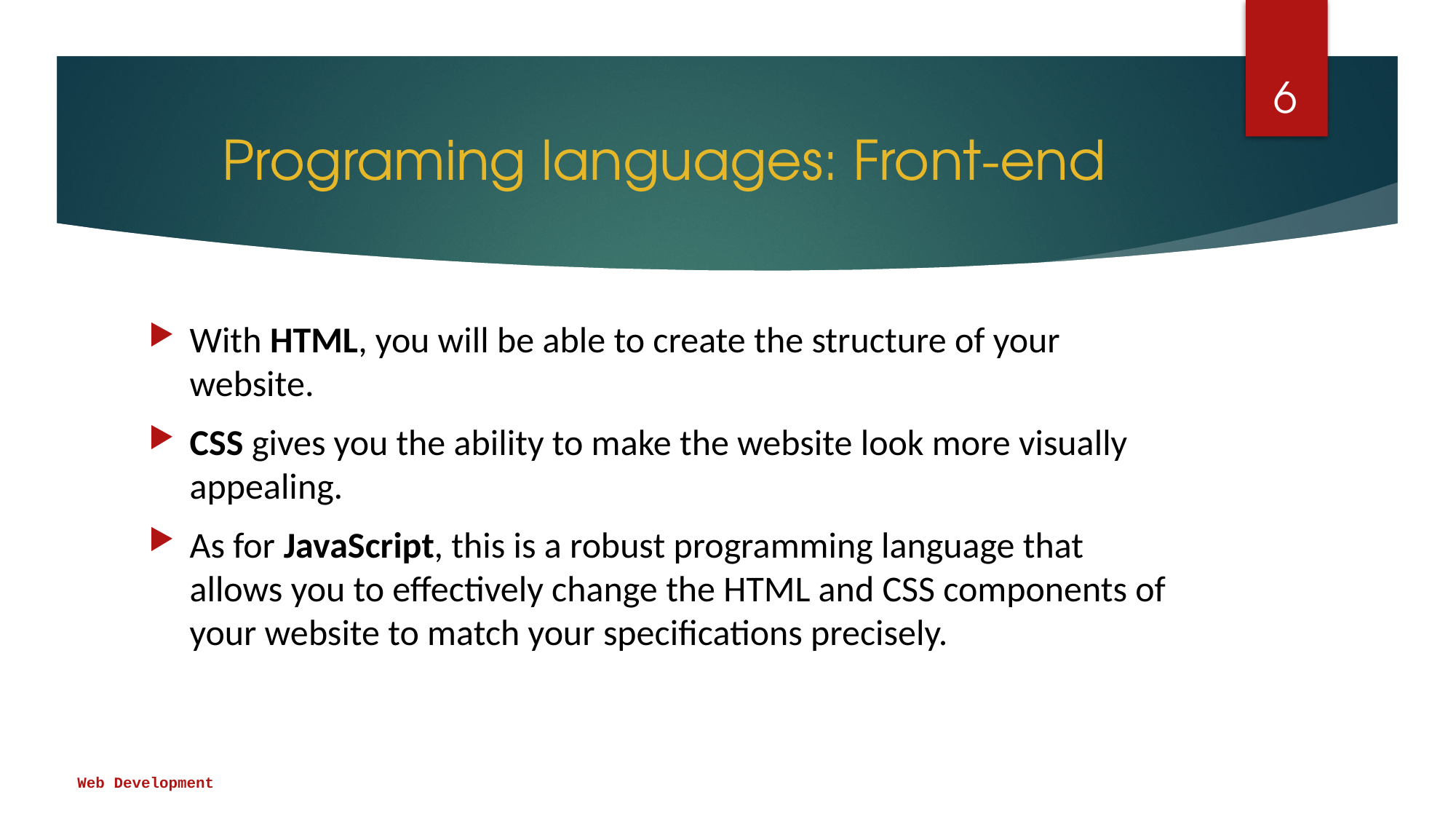

6
# Programing languages: Front-end
With HTML, you will be able to create the structure of your website.
CSS gives you the ability to make the website look more visually appealing.
As for JavaScript, this is a robust programming language that allows you to effectively change the HTML and CSS components of your website to match your specifications precisely.
Web Development